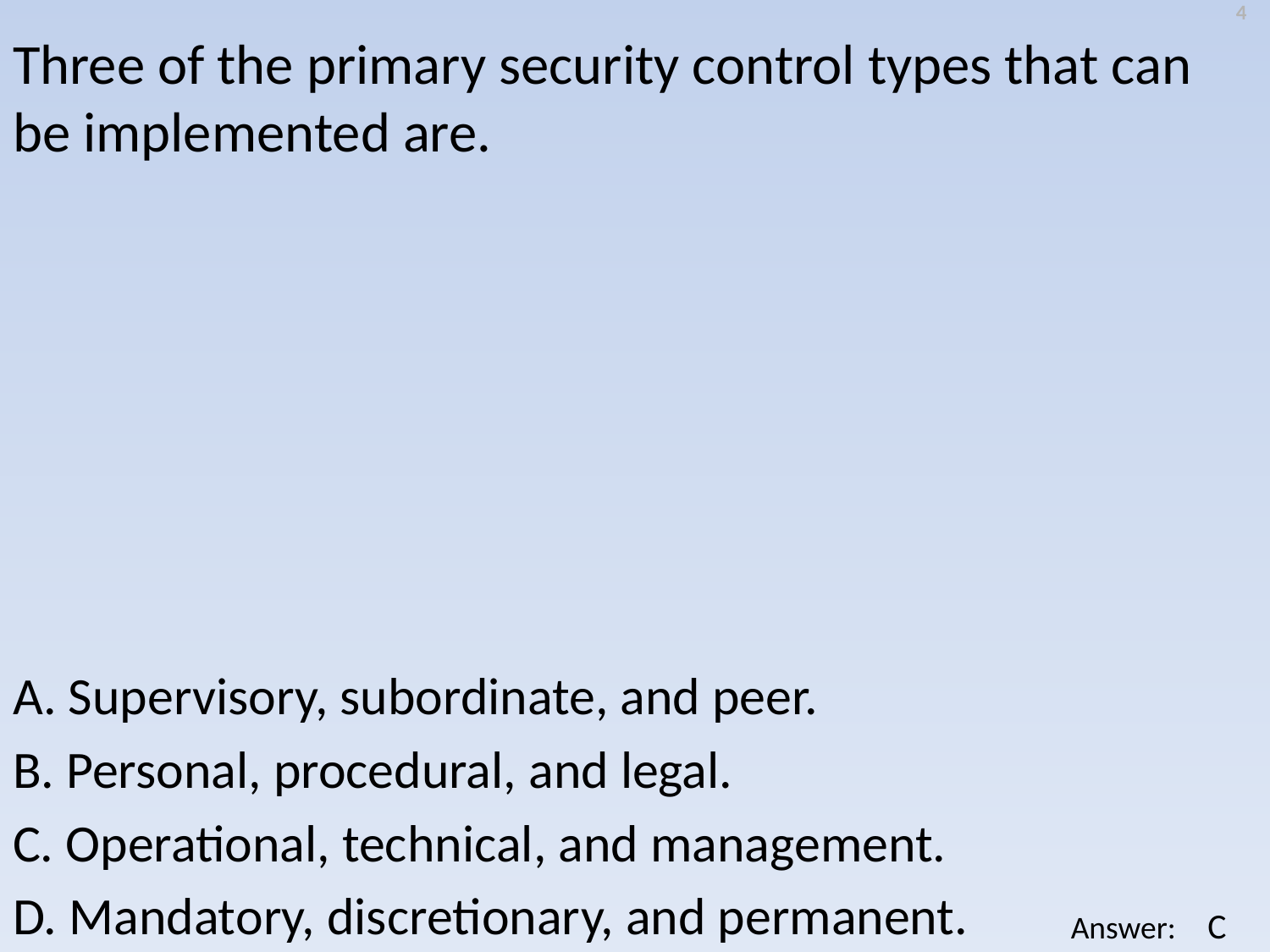

4
Three of the primary security control types that can be implemented are.
A. Supervisory, subordinate, and peer.
B. Personal, procedural, and legal.
C. Operational, technical, and management.
D. Mandatory, discretionary, and permanent.
C